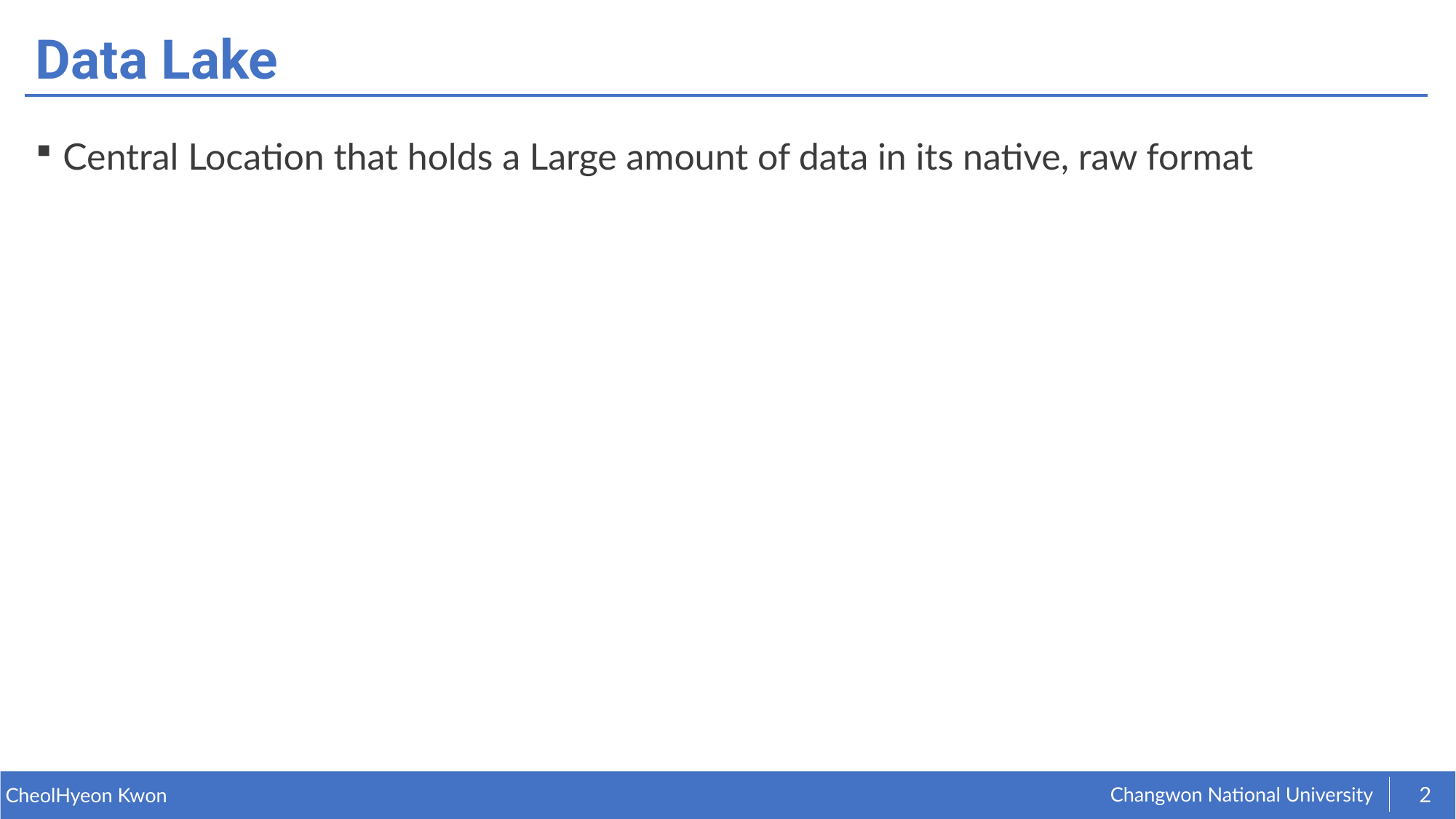

# Data Lake
Central Location that holds a Large amount of data in its native, raw format
2